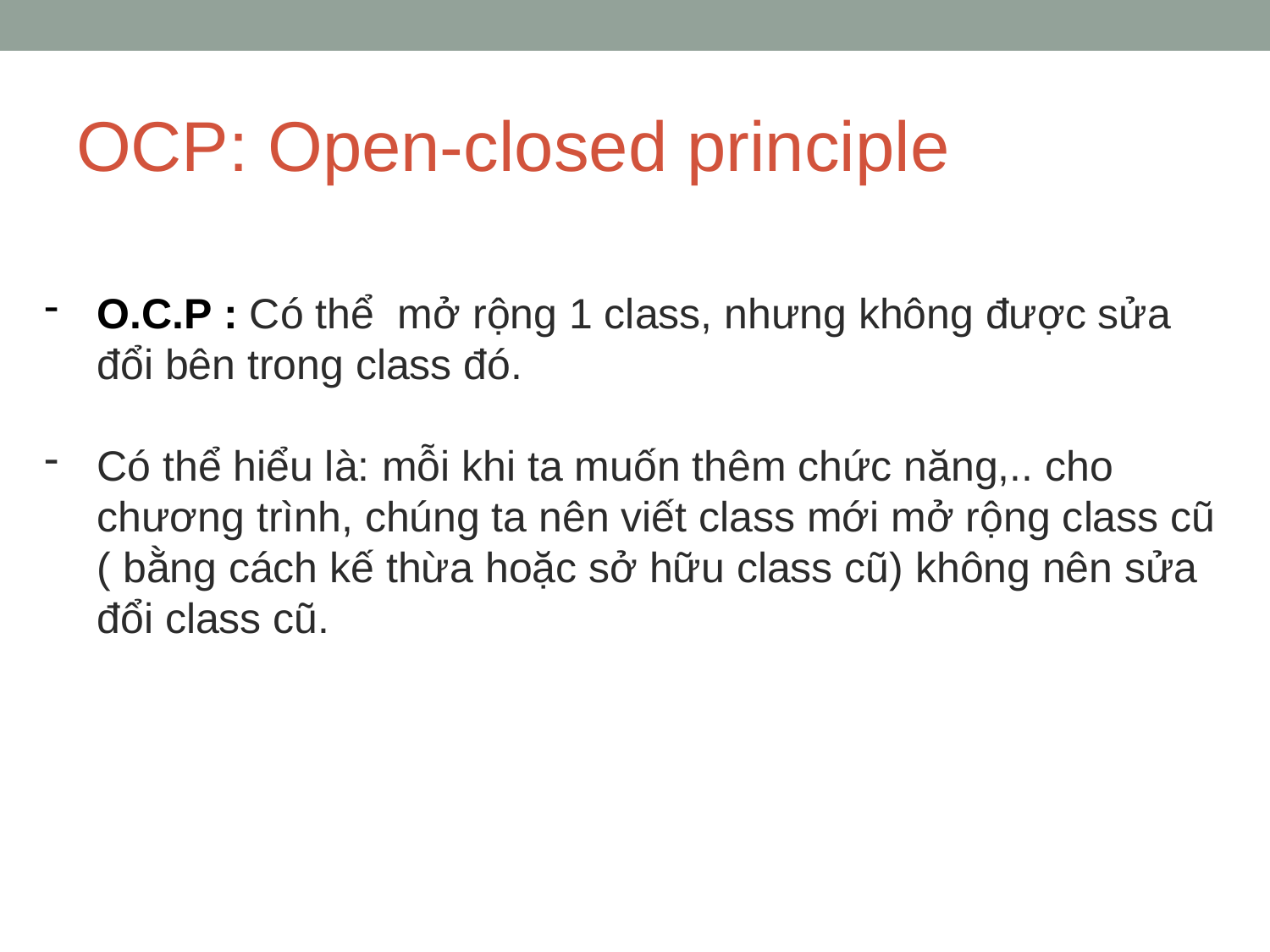

# OCP: Open-closed principle
O.C.P : Có thể  mở rộng 1 class, nhưng không được sửa đổi bên trong class đó.

Có thể hiểu là: mỗi khi ta muốn thêm chức năng,.. cho chương trình, chúng ta nên viết class mới mở rộng class cũ ( bằng cách kế thừa hoặc sở hữu class cũ) không nên sửa đổi class cũ.